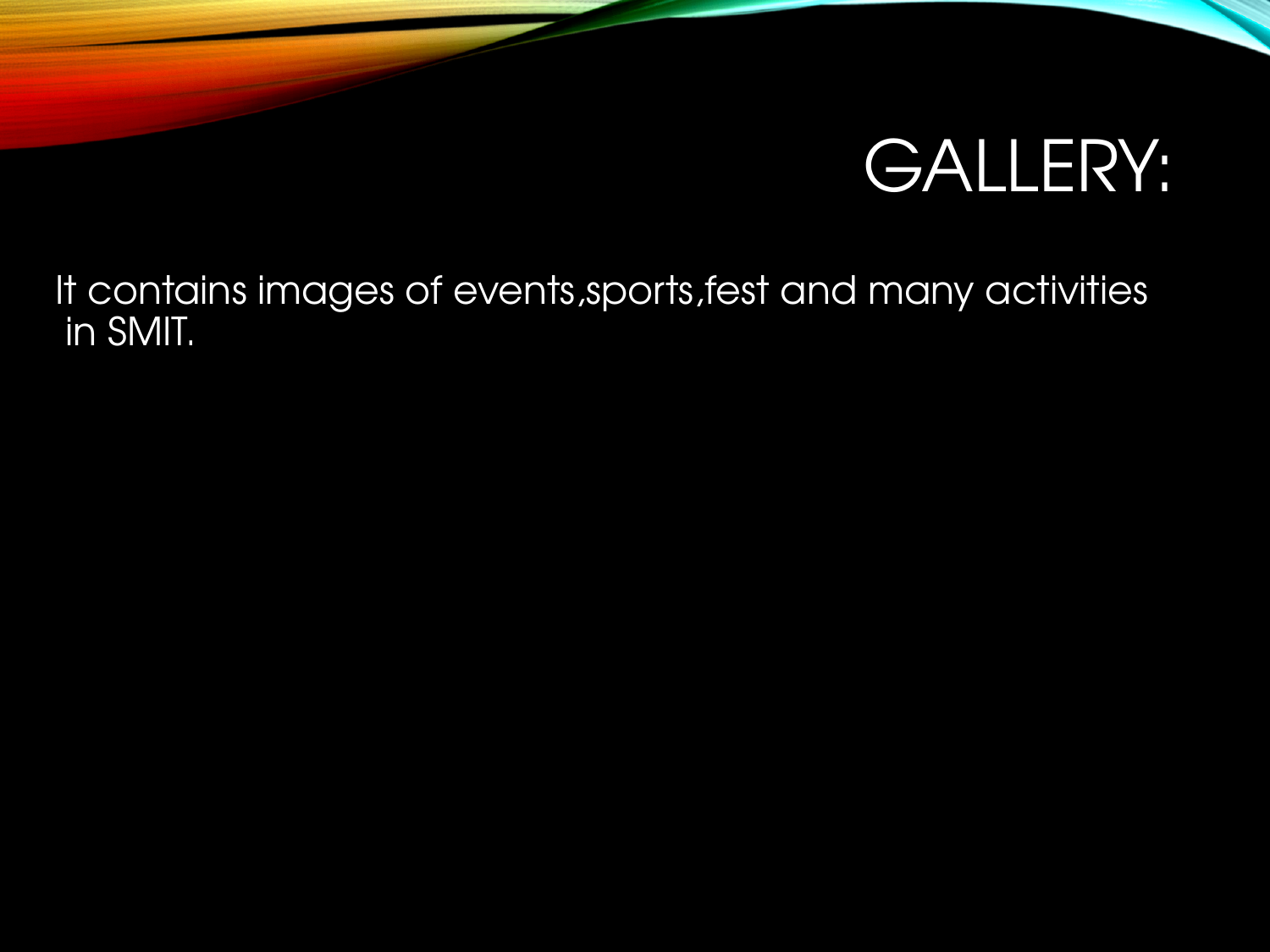

# Gallery:
  It contains images of events,sports,fest and many activities in SMIT.